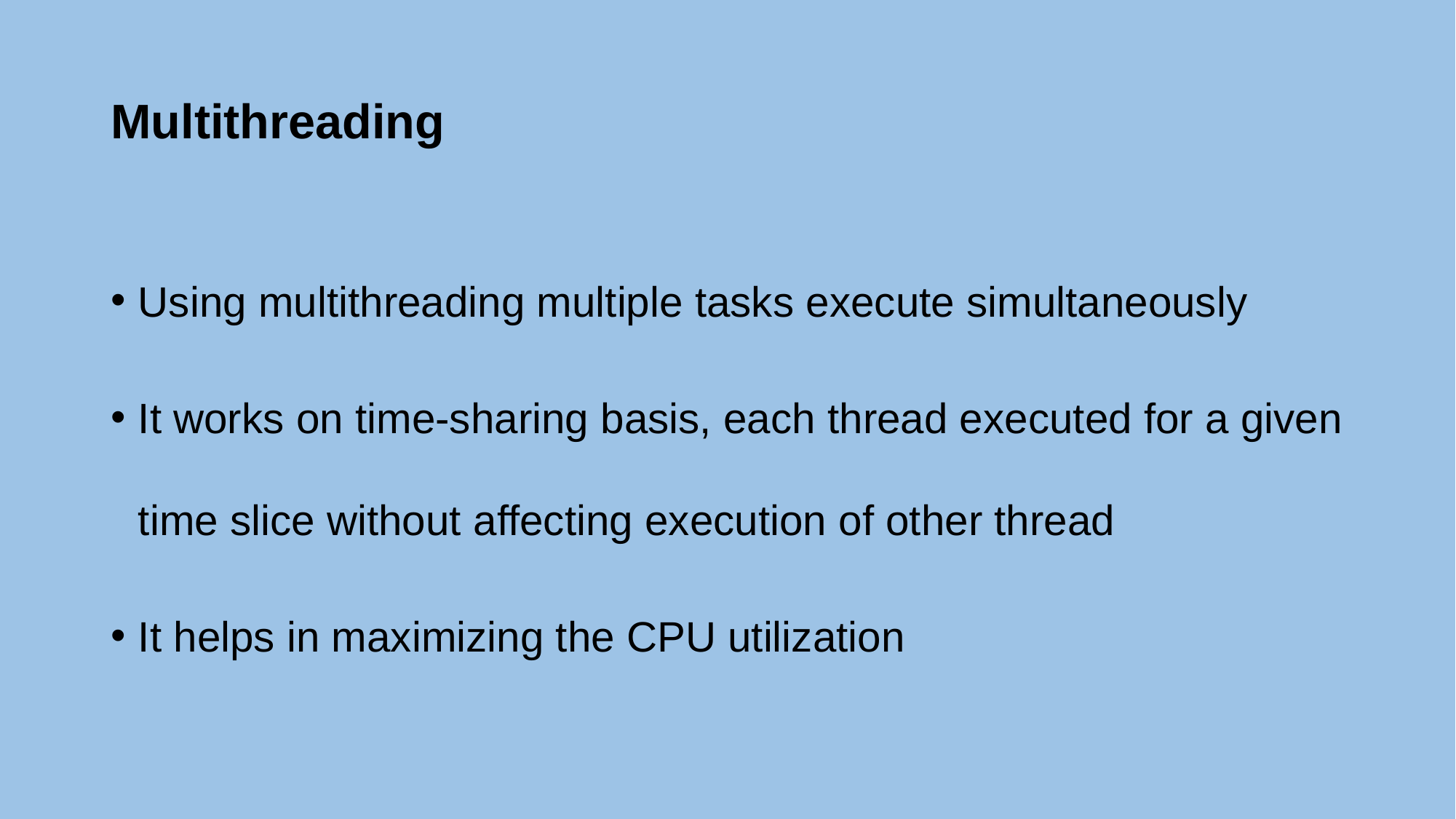

# Multithreading
Using multithreading multiple tasks execute simultaneously
It works on time-sharing basis, each thread executed for a given time slice without affecting execution of other thread
It helps in maximizing the CPU utilization